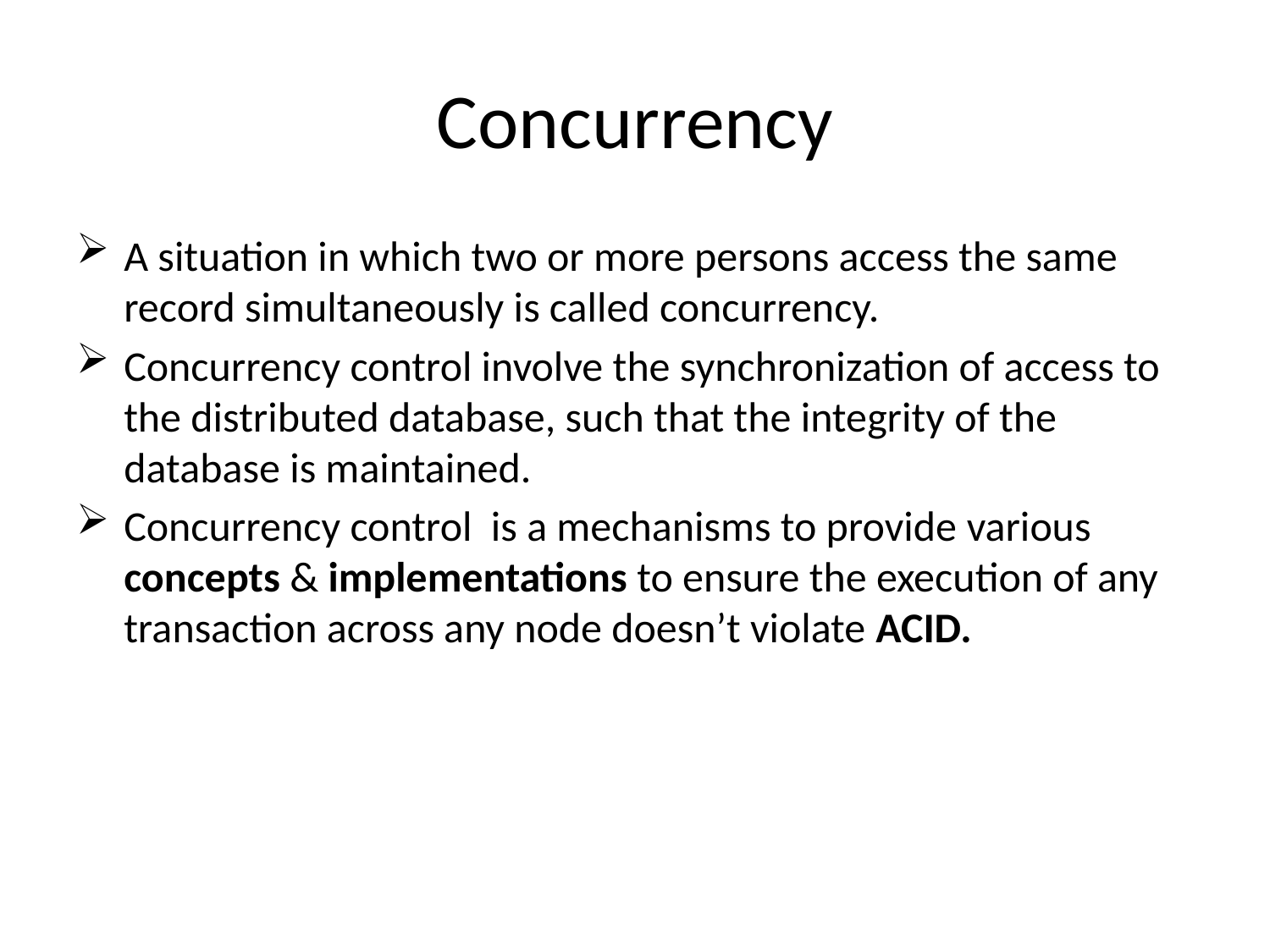

# Concurrency
A situation in which two or more persons access the same record simultaneously is called concurrency.
Concurrency control involve the synchronization of access to the distributed database, such that the integrity of the database is maintained.
Concurrency control  is a mechanisms to provide various concepts & implementations to ensure the execution of any transaction across any node doesn’t violate ACID.